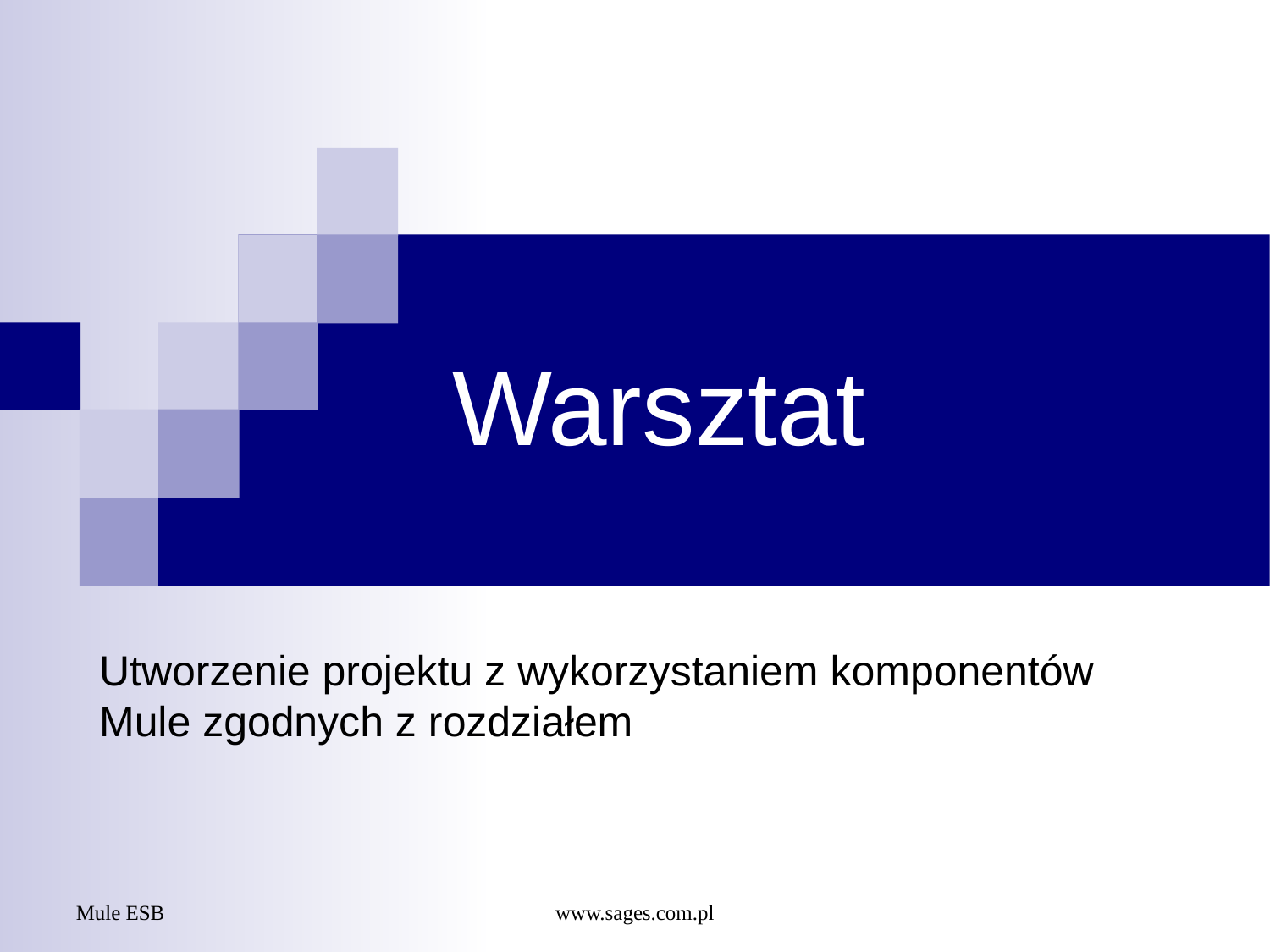

# Warsztat
Utworzenie projektu z wykorzystaniem komponentów Mule zgodnych z rozdziałem
Mule ESB
www.sages.com.pl